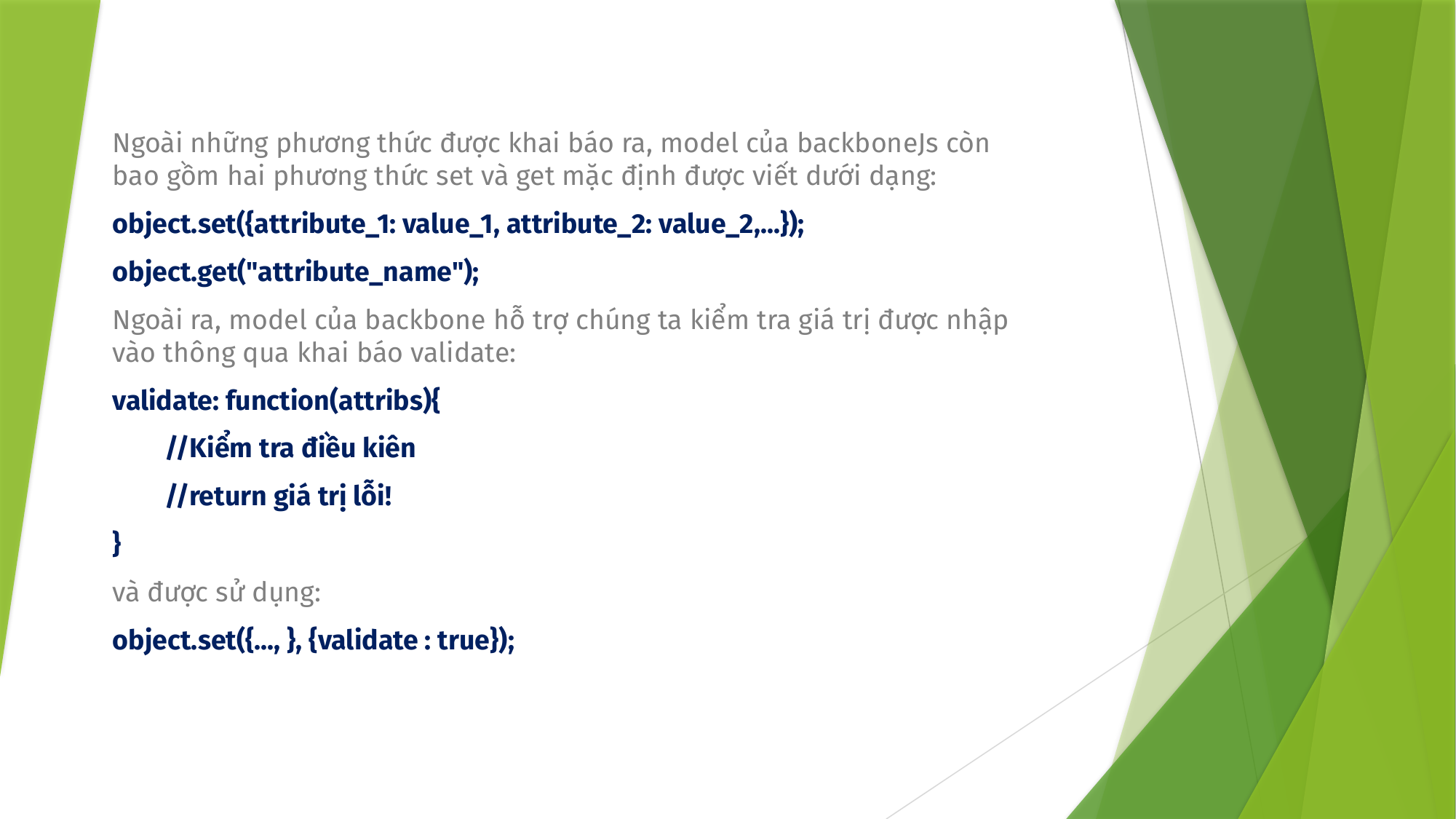

Ngoài những phương thức được khai báo ra, model của backboneJs còn bao gồm hai phương thức set và get mặc định được viết dưới dạng:
object.set({attribute_1: value_1, attribute_2: value_2,...});
object.get("attribute_name");
Ngoài ra, model của backbone hỗ trợ chúng ta kiểm tra giá trị được nhập vào thông qua khai báo validate:
validate: function(attribs){
        //Kiểm tra điều kiên
        //return giá trị lỗi!
}
và được sử dụng:
object.set({..., }, {validate : true});